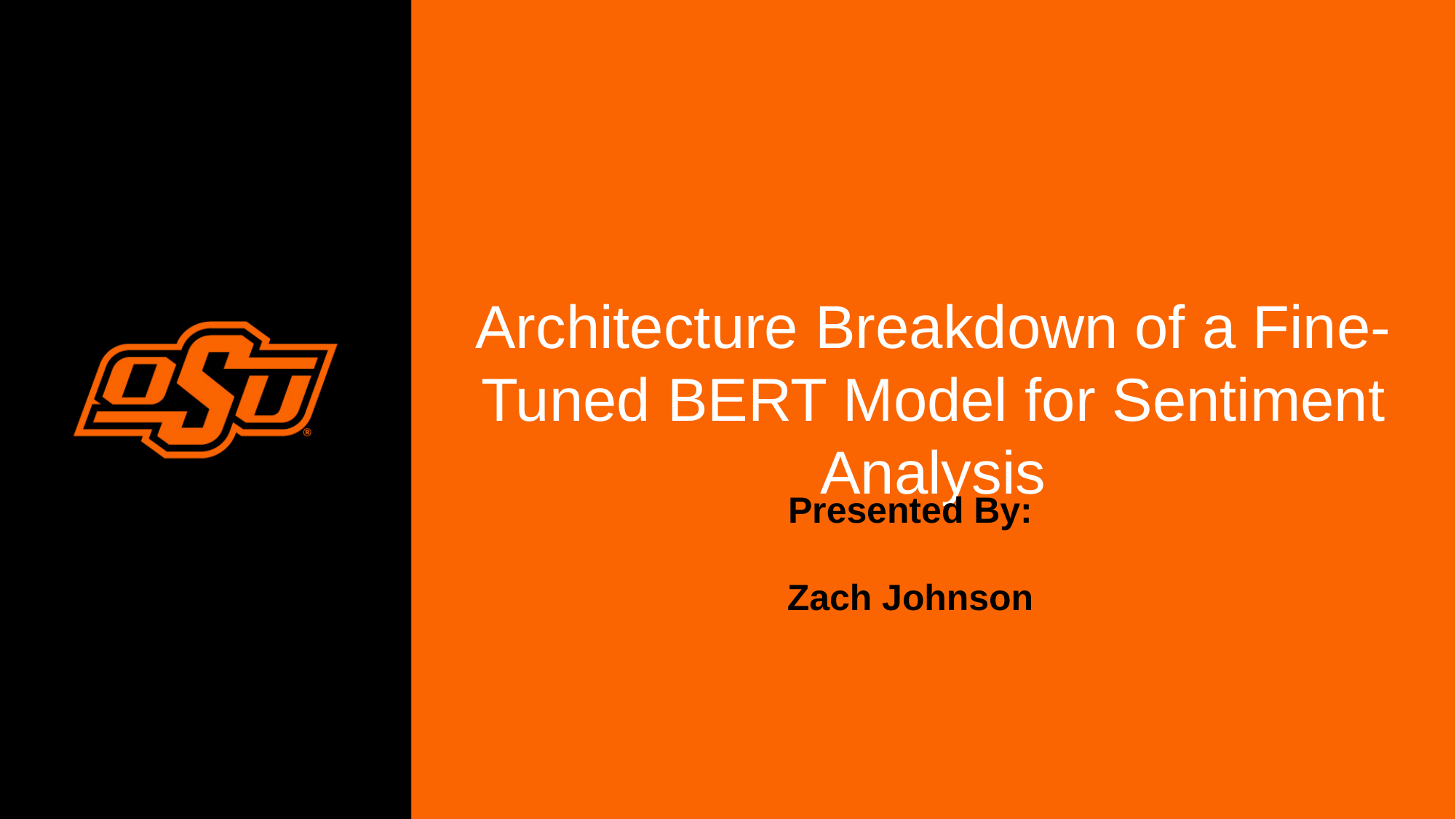

Architecture Breakdown of a Fine-Tuned BERT Model for Sentiment Analysis
Presented By:

Zach Johnson